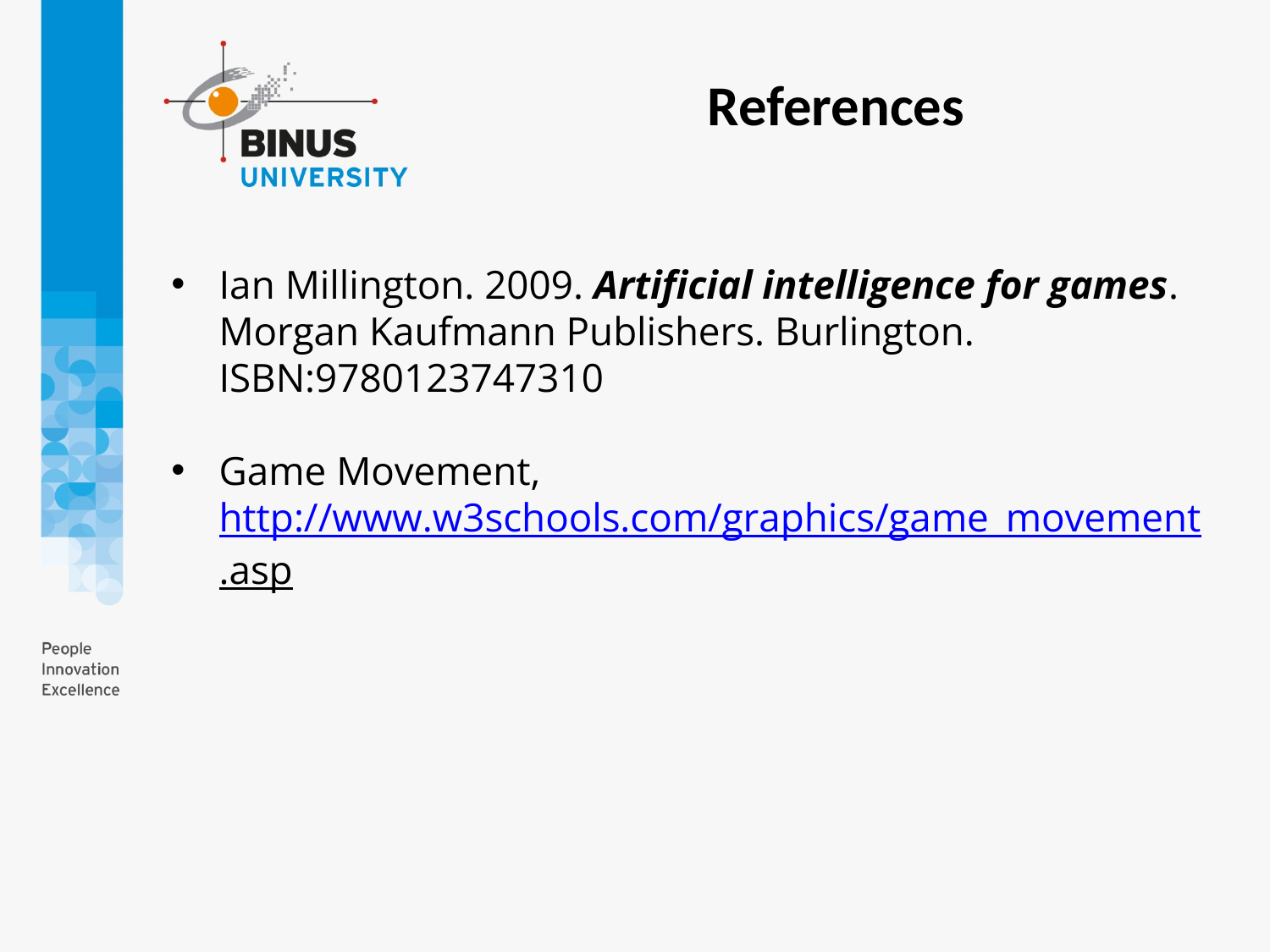

References
Ian Millington. 2009. Artificial intelligence for games. Morgan Kaufmann Publishers. Burlington. ISBN:9780123747310

Game Movement, http://www.w3schools.com/graphics/game_movement.asp